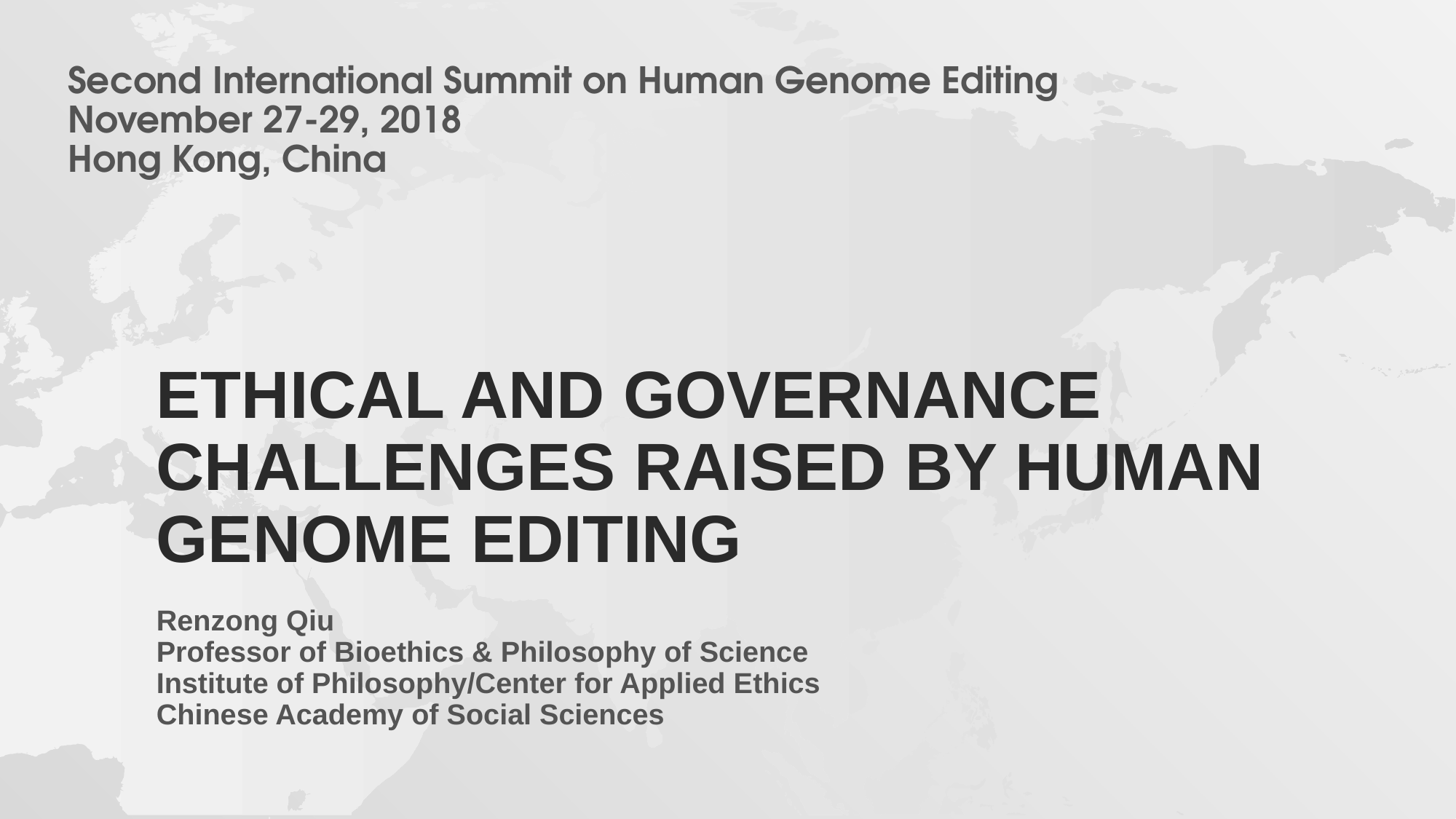

Second International Summit on Human Genome Editing
November 27-29, 2018
Hong Kong, China
# ethical and Governance challenges raised by human genome editing
Renzong Qiu
Professor of Bioethics & Philosophy of Science
Institute of Philosophy/Center for Applied Ethics
Chinese Academy of Social Sciences